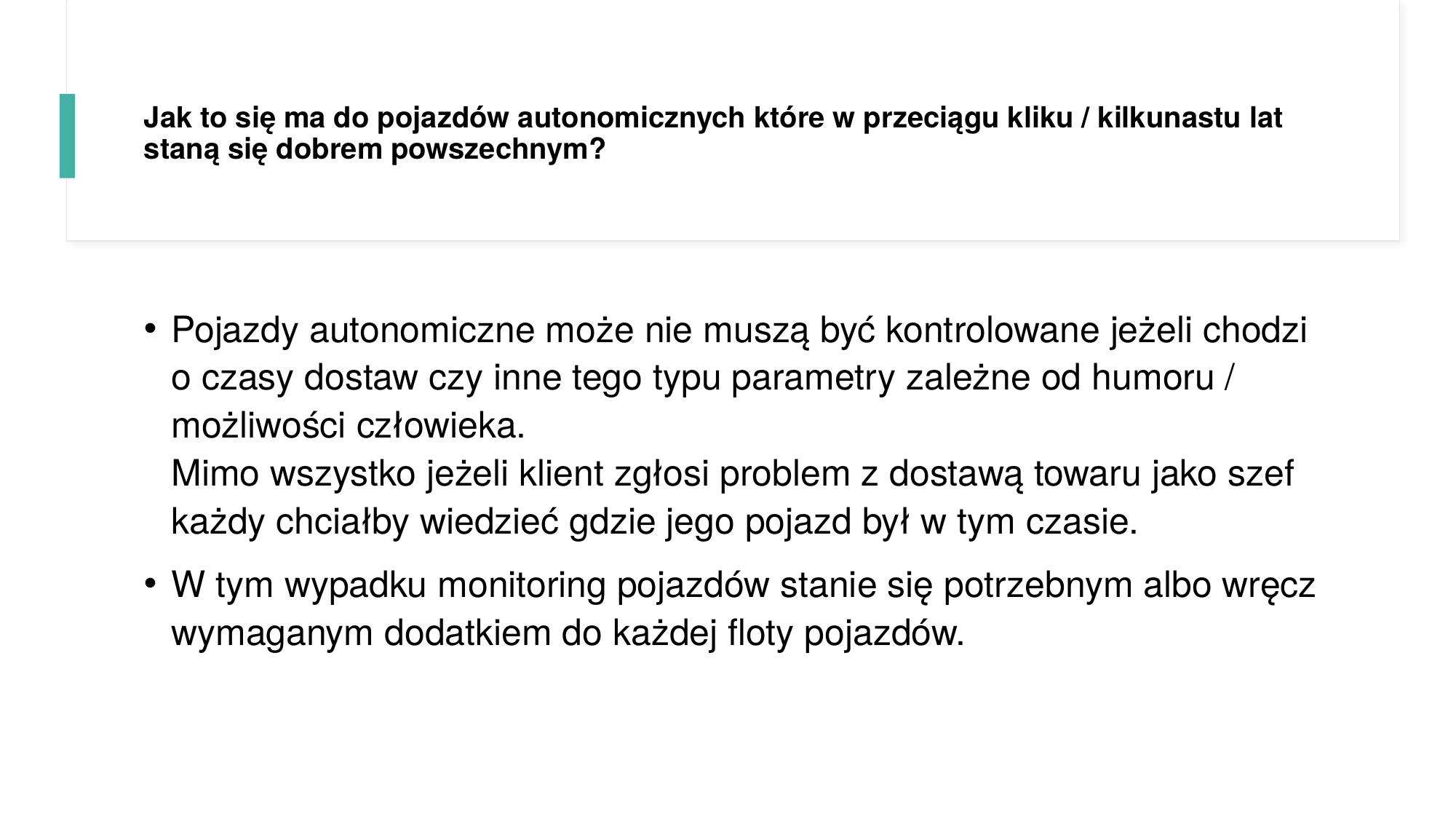

# Jak to się ma do pojazdów autonomicznych które w przeciągu kliku / kilkunastu lat staną się dobrem powszechnym?
Pojazdy autonomiczne może nie muszą być kontrolowane jeżeli chodzi o czasy dostaw czy inne tego typu parametry zależne od humoru / możliwości człowieka.
Mimo wszystko jeżeli klient zgłosi problem z dostawą towaru jako szef każdy chciałby wiedzieć gdzie jego pojazd był w tym czasie.
W tym wypadku monitoring pojazdów stanie się potrzebnym albo wręcz wymaganym dodatkiem do każdej floty pojazdów.